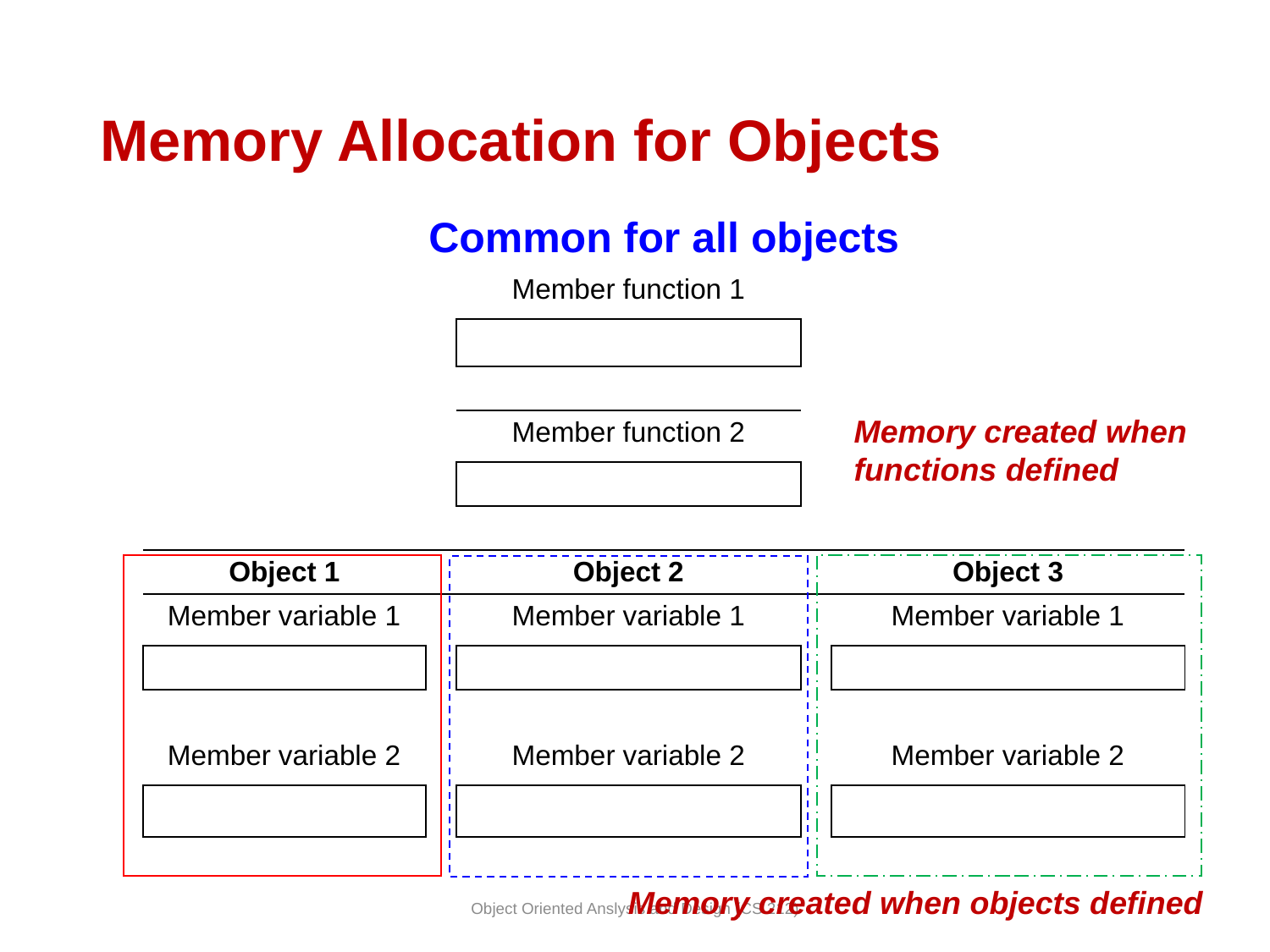

# Memory Allocation for Objects
| Common for all objects |  |  |  |  |
| --- | --- | --- | --- | --- |
|  |  | Member function 1 |  |  |
|  |  |  |  |  |
|  |  |  |  |  |
|  |  | Member function 2 |  |  |
|  |  |  |  |  |
|  |  |  |  |  |
| Object 1 |  | Object 2 |  | Object 3 |
| Member variable 1 |  | Member variable 1 |  | Member variable 1 |
|  |  |  |  |  |
|  |  |  |  |  |
| Member variable 2 |  | Member variable 2 |  | Member variable 2 |
|  |  |  |  |  |
Memory created when functions defined

Memory created when objects defined
Object Oriented Anslysis and Design (CS 212)